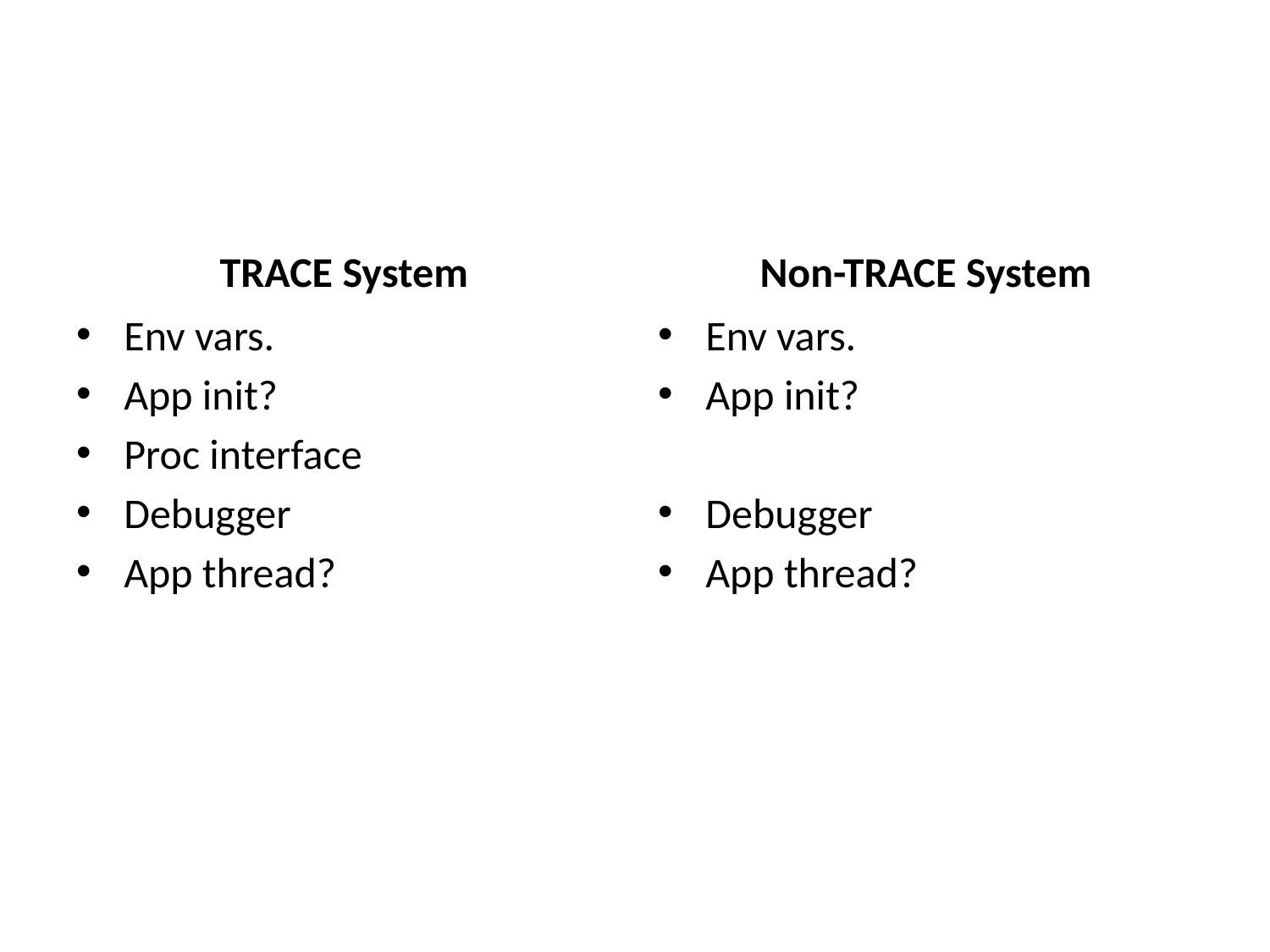

#
TRACE System
Non-TRACE System
Env vars.
App init?
Proc interface
Debugger
App thread?
Env vars.
App init?

Debugger
App thread?